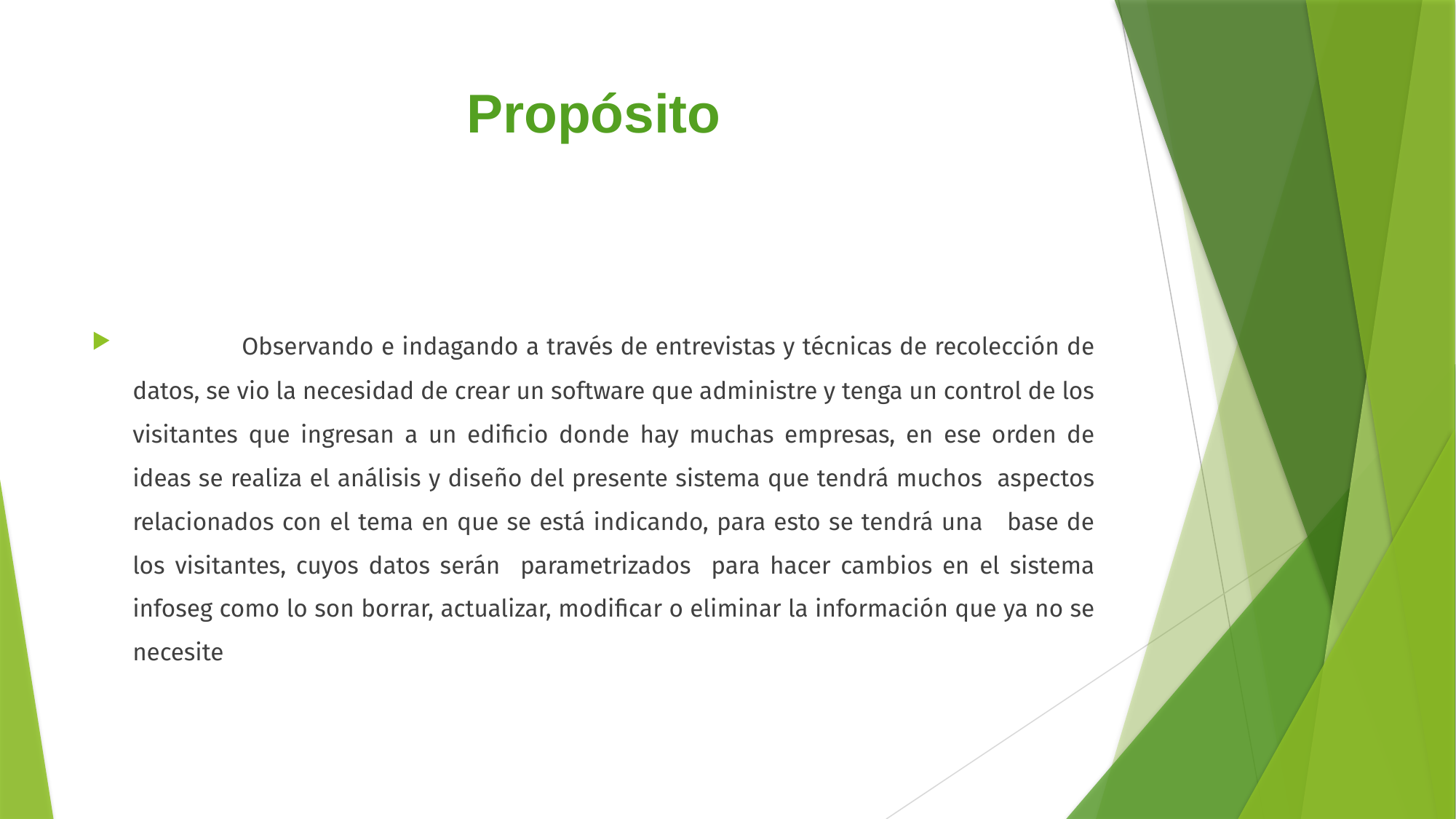

# Propósito

	Observando e indagando a través de entrevistas y técnicas de recolección de datos, se vio la necesidad de crear un software que administre y tenga un control de los visitantes que ingresan a un edificio donde hay muchas empresas, en ese orden de ideas se realiza el análisis y diseño del presente sistema que tendrá muchos  aspectos relacionados con el tema en que se está indicando, para esto se tendrá una   base de los visitantes, cuyos datos serán  parametrizados  para hacer cambios en el sistema infoseg como lo son borrar, actualizar, modificar o eliminar la información que ya no se necesite